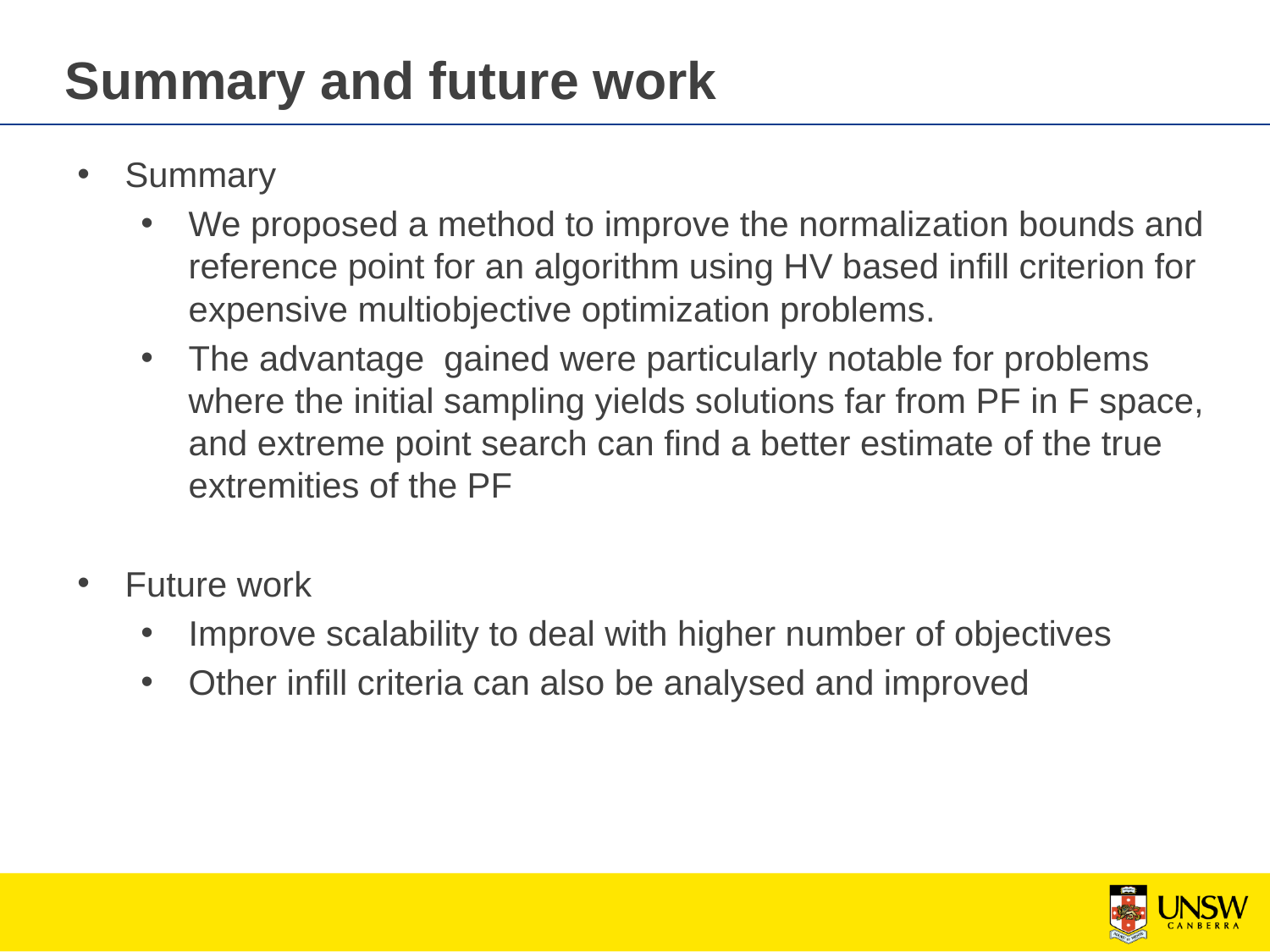

# Summary and future work
Summary
We proposed a method to improve the normalization bounds and reference point for an algorithm using HV based infill criterion for expensive multiobjective optimization problems.
The advantage  gained were particularly notable for problems where the initial sampling yields solutions far from PF in F space, and extreme point search can find a better estimate of the true extremities of the PF

Future work
Improve scalability to deal with higher number of objectives
Other infill criteria can also be analysed and improved